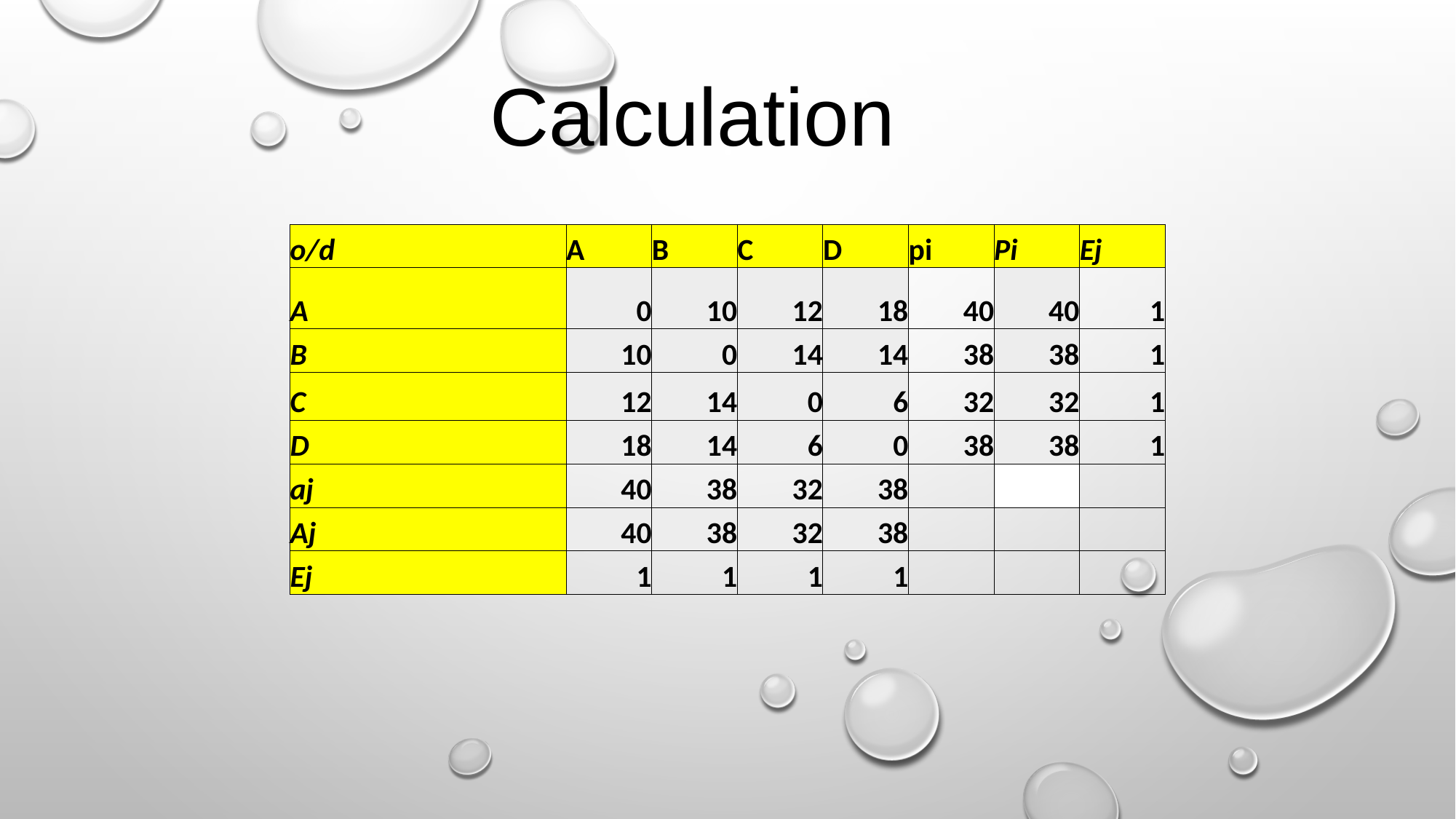

Calculation
#
| o/d | A | B | C | D | pi | Pi | Ej |
| --- | --- | --- | --- | --- | --- | --- | --- |
| A | 0 | 10 | 12 | 18 | 40 | 40 | 1 |
| B | 10 | 0 | 14 | 14 | 38 | 38 | 1 |
| C | 12 | 14 | 0 | 6 | 32 | 32 | 1 |
| D | 18 | 14 | 6 | 0 | 38 | 38 | 1 |
| aj | 40 | 38 | 32 | 38 |  |  |  |
| Aj | 40 | 38 | 32 | 38 |  |  |  |
| Ej | 1 | 1 | 1 | 1 |  |  |  |